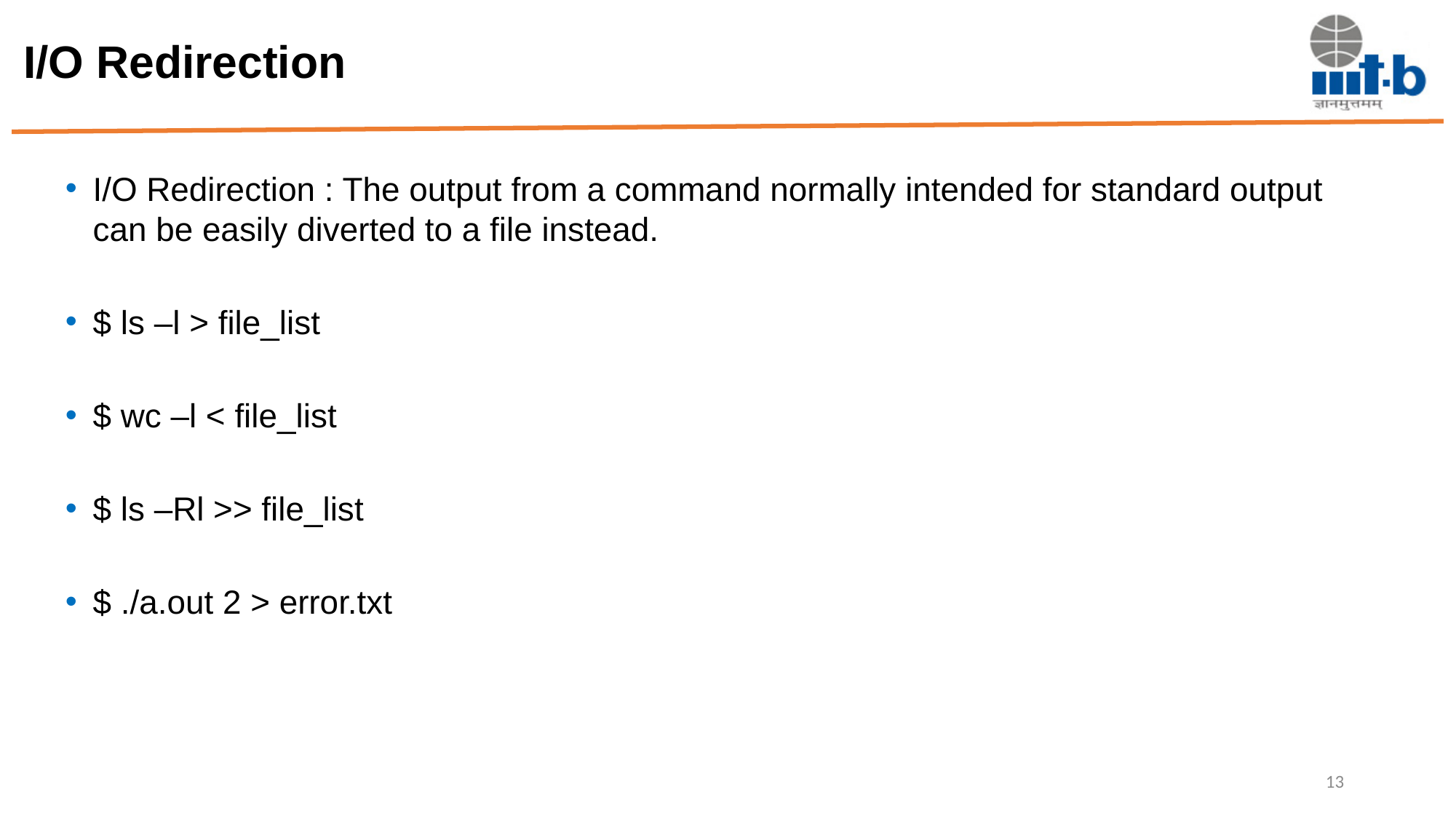

# I/O Redirection
I/O Redirection : The output from a command normally intended for standard output can be easily diverted to a file instead.

$ ls –l > file_list

$ wc –l < file_list

$ ls –Rl >> file_list

$ ./a.out 2 > error.txt

13